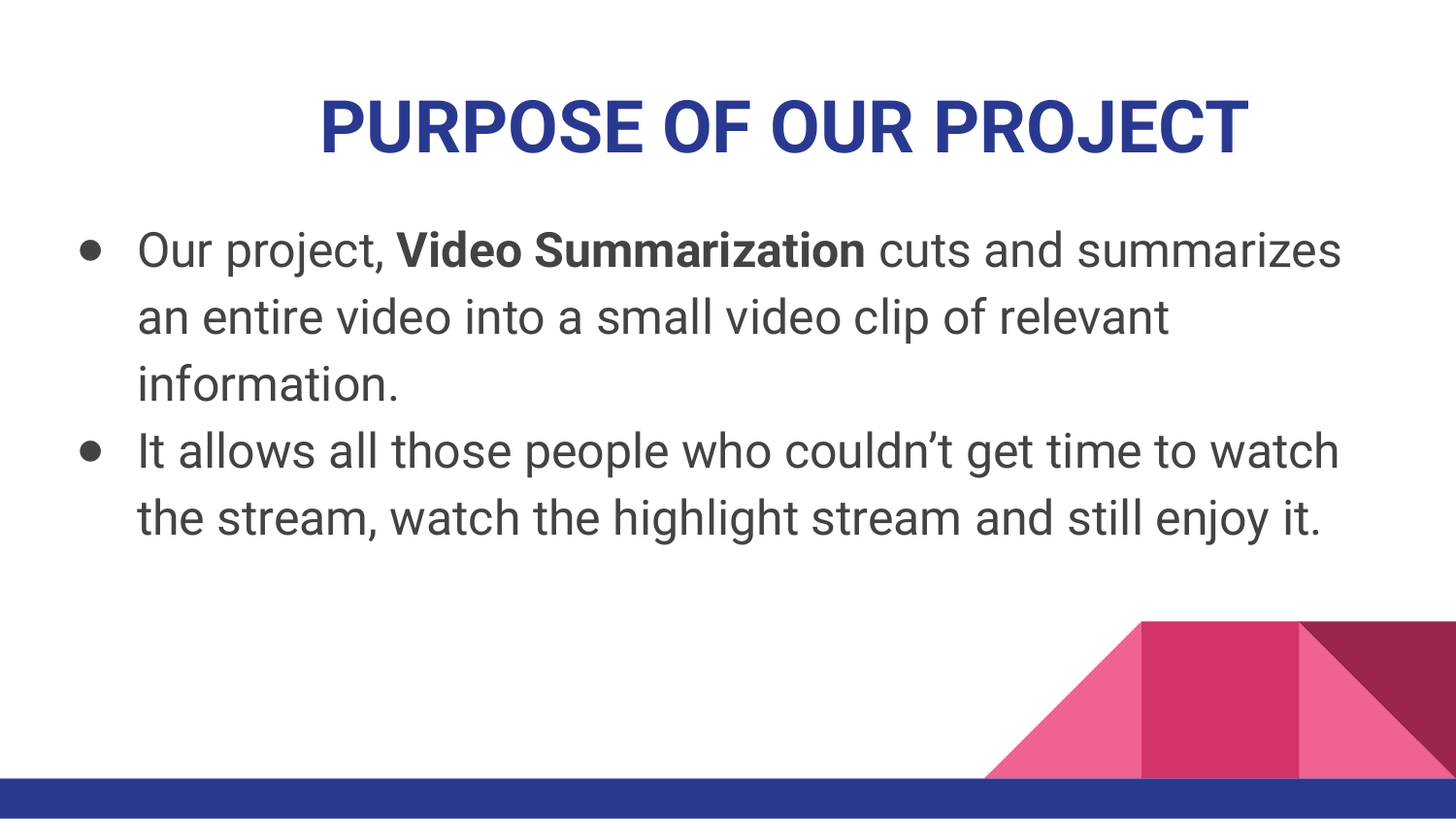

# PURPOSE OF OUR PROJECT
Our project, Video Summarization cuts and summarizes an entire video into a small video clip of relevant information.
It allows all those people who couldn’t get time to watch the stream, watch the highlight stream and still enjoy it.